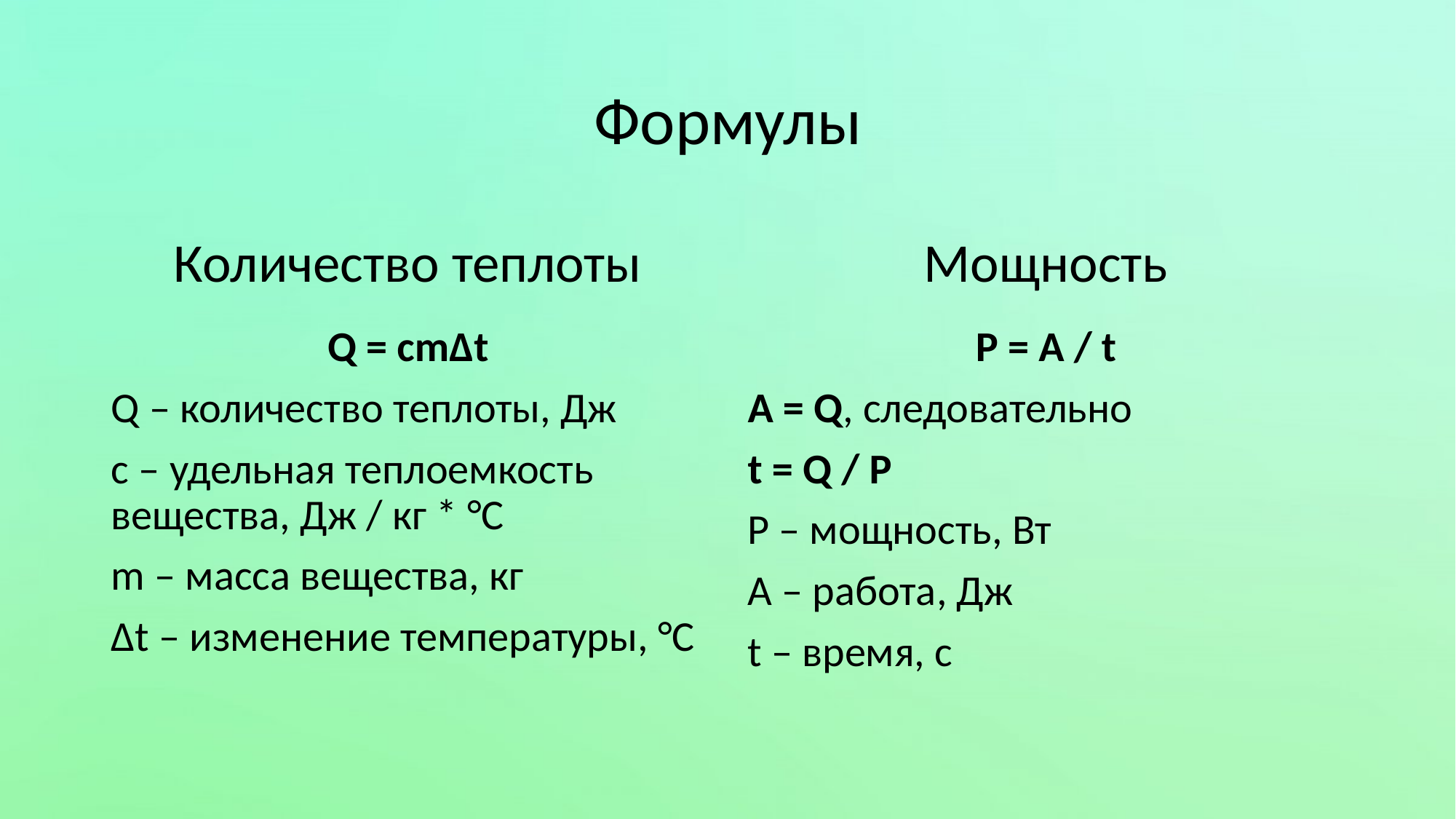

# Формулы
Количество теплоты
Мощность
Q = cmΔt
Q – количество теплоты, Дж
c – удельная теплоемкость вещества, Дж / кг * °C
m – масса вещества, кг
Δt – изменение температуры, °C

P = A / t
A = Q, следовательно
t = Q / P
P – мощность, Вт
A – работа, Дж
t – время, с